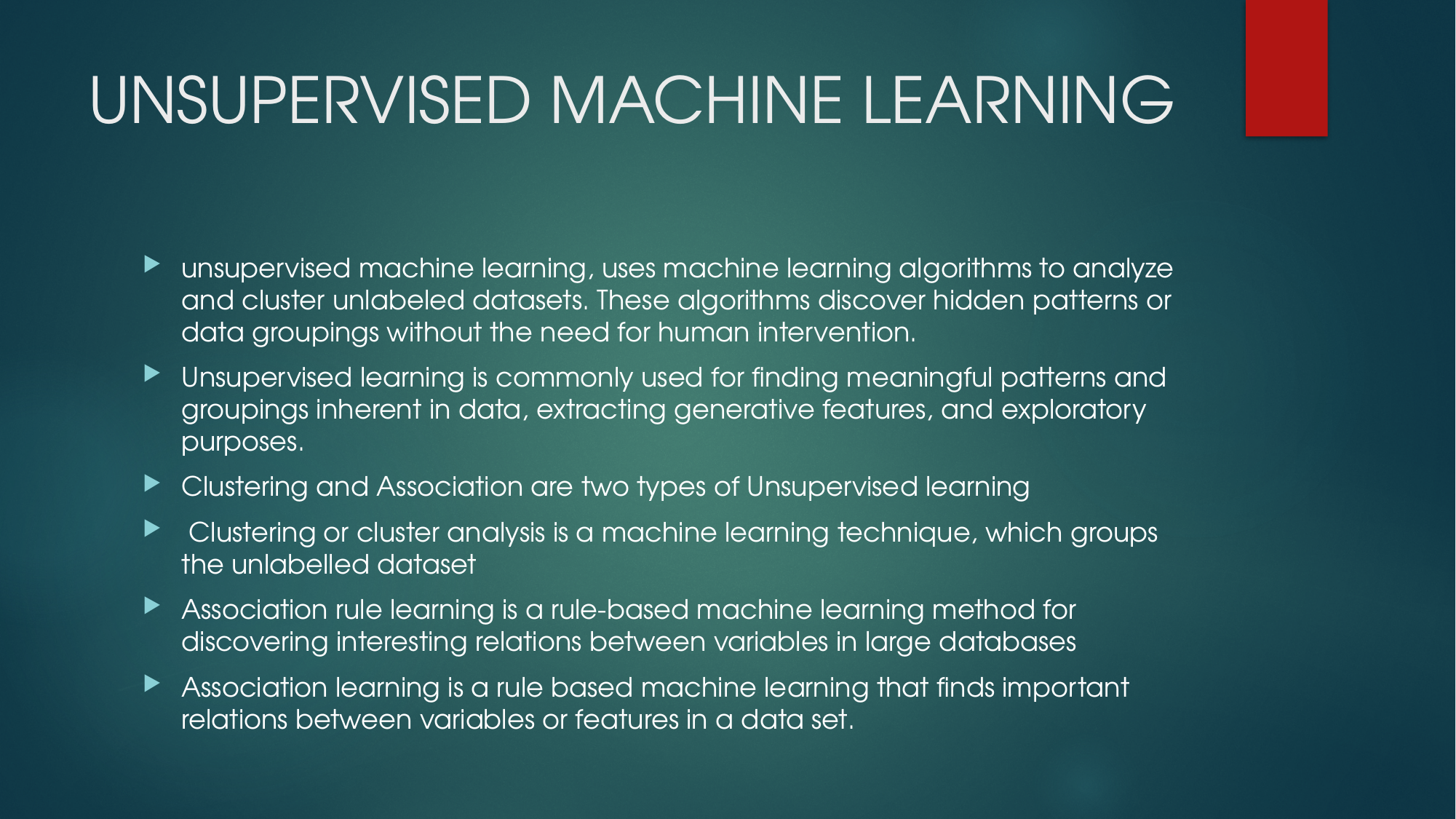

# UNSUPERVISED MACHINE LEARNING
unsupervised machine learning, uses machine learning algorithms to analyze and cluster unlabeled datasets. These algorithms discover hidden patterns or data groupings without the need for human intervention.
Unsupervised learning is commonly used for finding meaningful patterns and groupings inherent in data, extracting generative features, and exploratory purposes.
Clustering and Association are two types of Unsupervised learning
 Clustering or cluster analysis is a machine learning technique, which groups the unlabelled dataset
Association rule learning is a rule-based machine learning method for discovering interesting relations between variables in large databases
Association learning is a rule based machine learning that finds important relations between variables or features in a data set.